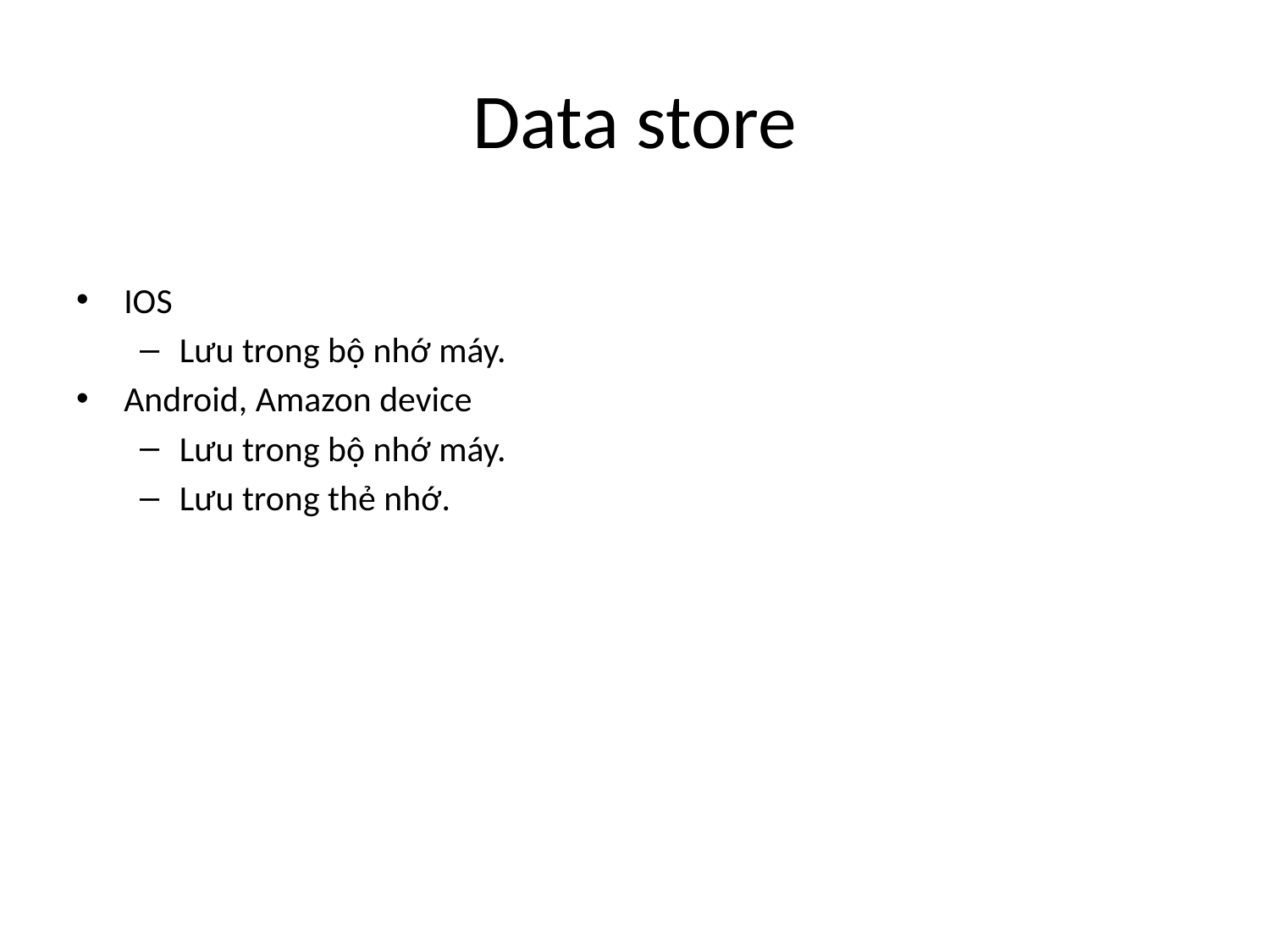

# Data store

IOS
Lưu trong bộ nhớ máy.
Android, Amazon device
Lưu trong bộ nhớ máy.
Lưu trong thẻ nhớ.